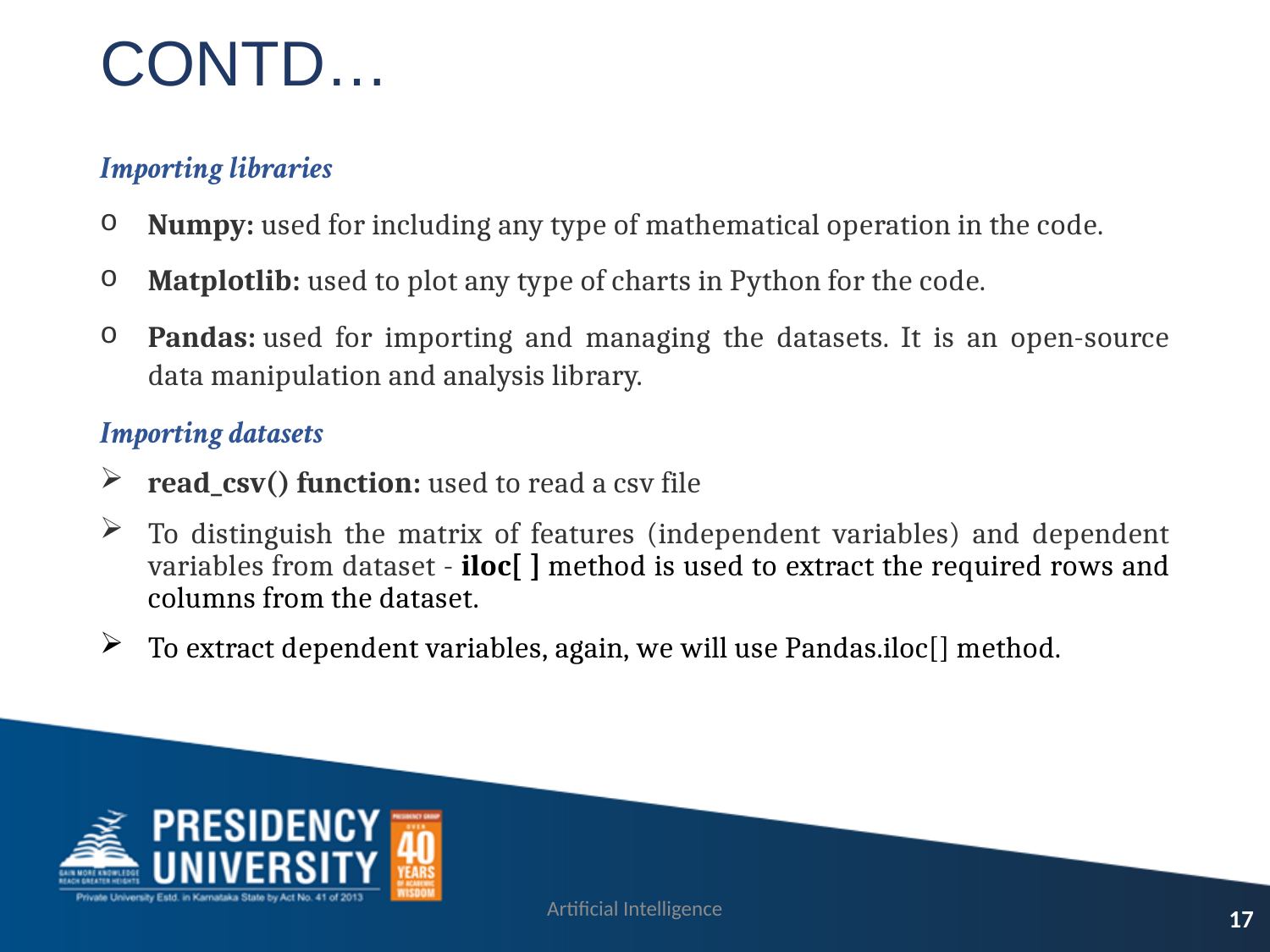

# CONTD…
Importing libraries
Numpy: used for including any type of mathematical operation in the code.
Matplotlib: used to plot any type of charts in Python for the code.
Pandas: used for importing and managing the datasets. It is an open-source data manipulation and analysis library.
Importing datasets
read_csv() function: used to read a csv file
To distinguish the matrix of features (independent variables) and dependent variables from dataset - iloc[ ] method is used to extract the required rows and columns from the dataset.
To extract dependent variables, again, we will use Pandas.iloc[] method.

Artificial Intelligence
17